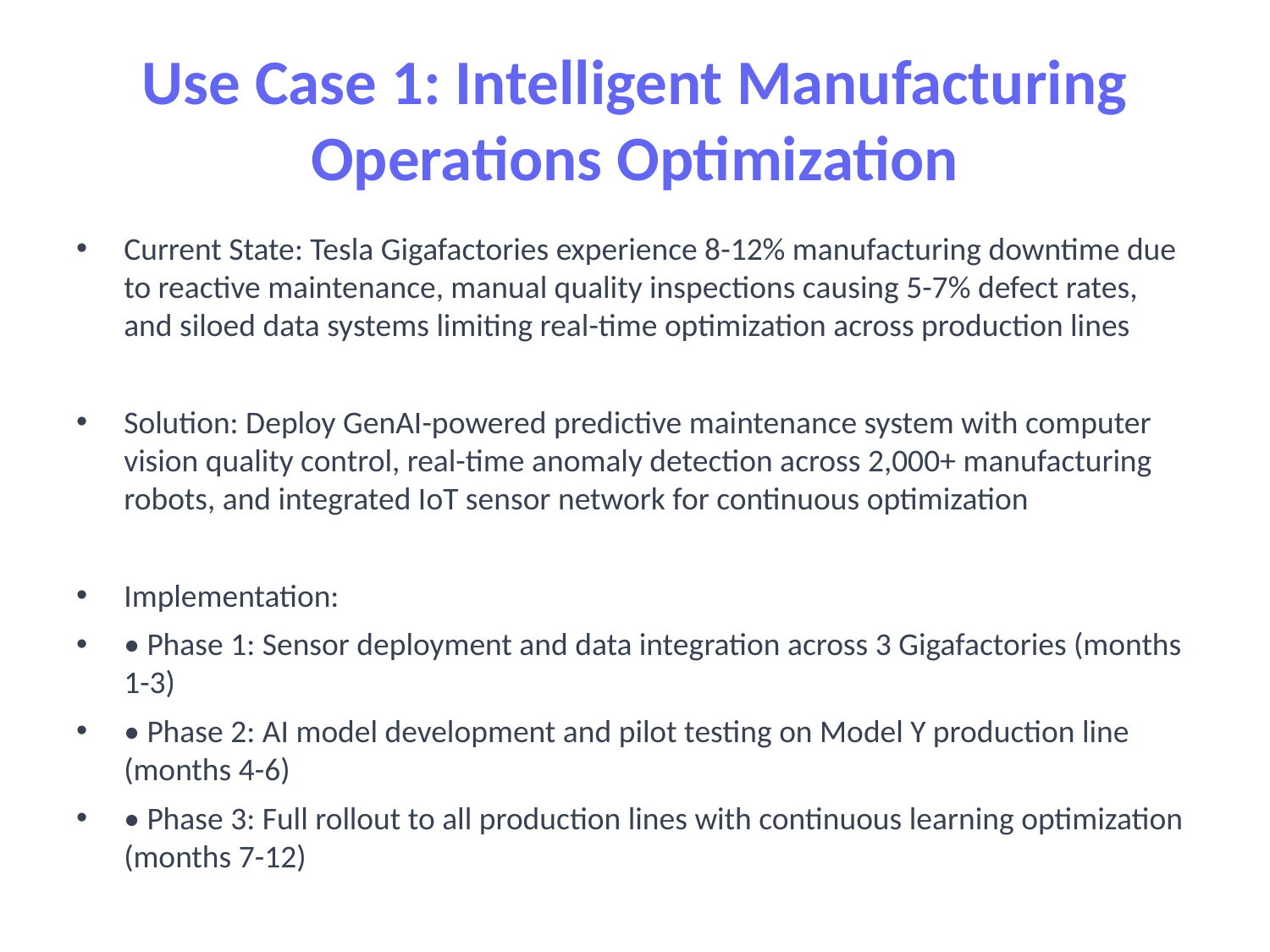

# Use Case 1: Intelligent Manufacturing Operations Optimization
Current State: Tesla Gigafactories experience 8-12% manufacturing downtime due to reactive maintenance, manual quality inspections causing 5-7% defect rates, and siloed data systems limiting real-time optimization across production lines

Solution: Deploy GenAI-powered predictive maintenance system with computer vision quality control, real-time anomaly detection across 2,000+ manufacturing robots, and integrated IoT sensor network for continuous optimization

Implementation:
• Phase 1: Sensor deployment and data integration across 3 Gigafactories (months 1-3)
• Phase 2: AI model development and pilot testing on Model Y production line (months 4-6)
• Phase 3: Full rollout to all production lines with continuous learning optimization (months 7-12)